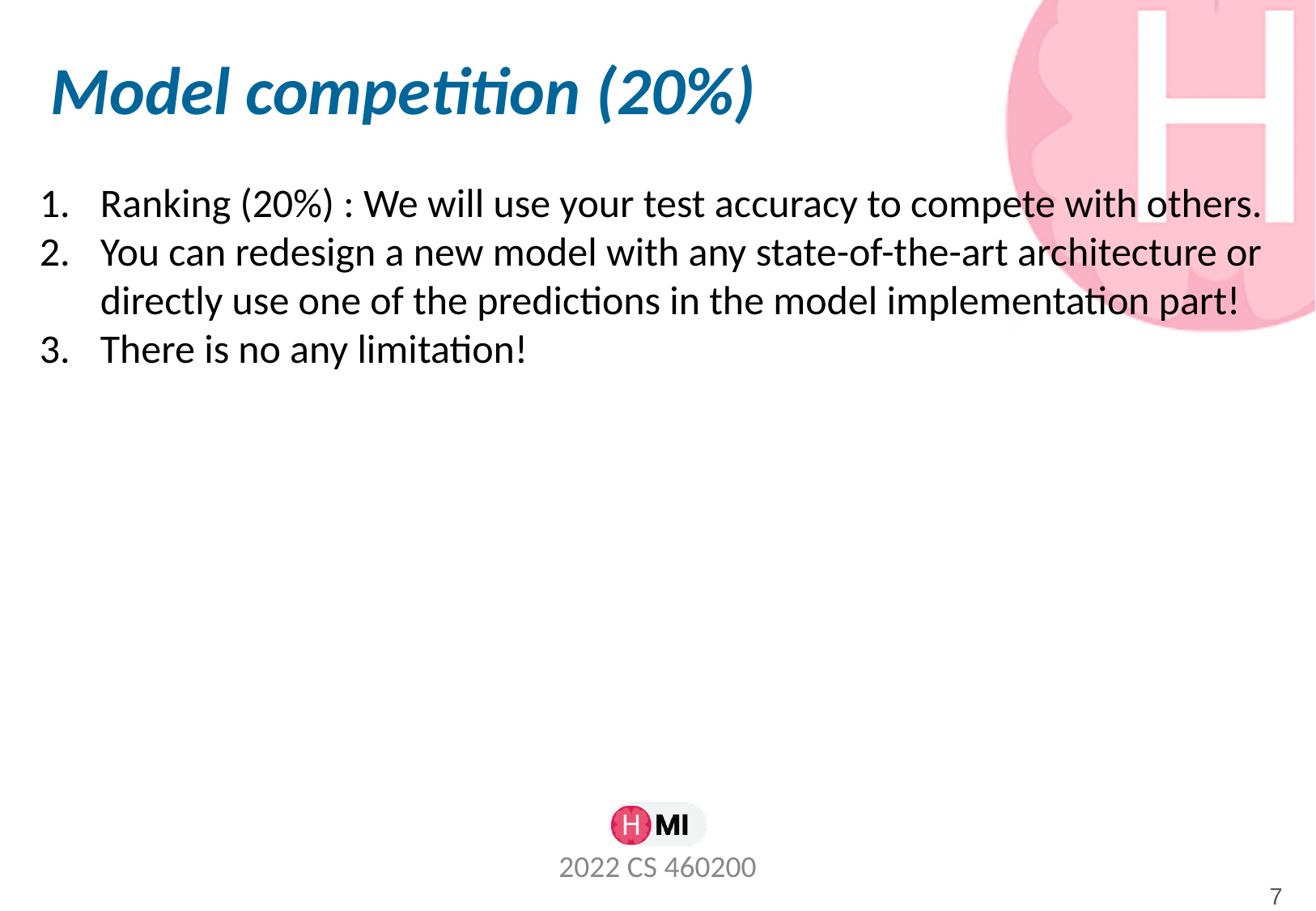

# Model competition (20%)
Ranking (20%) : We will use your test accuracy to compete with others.
You can redesign a new model with any state-of-the-art architecture or directly use one of the predictions in the model implementation part!
There is no any limitation!
2022 CS 460200
7